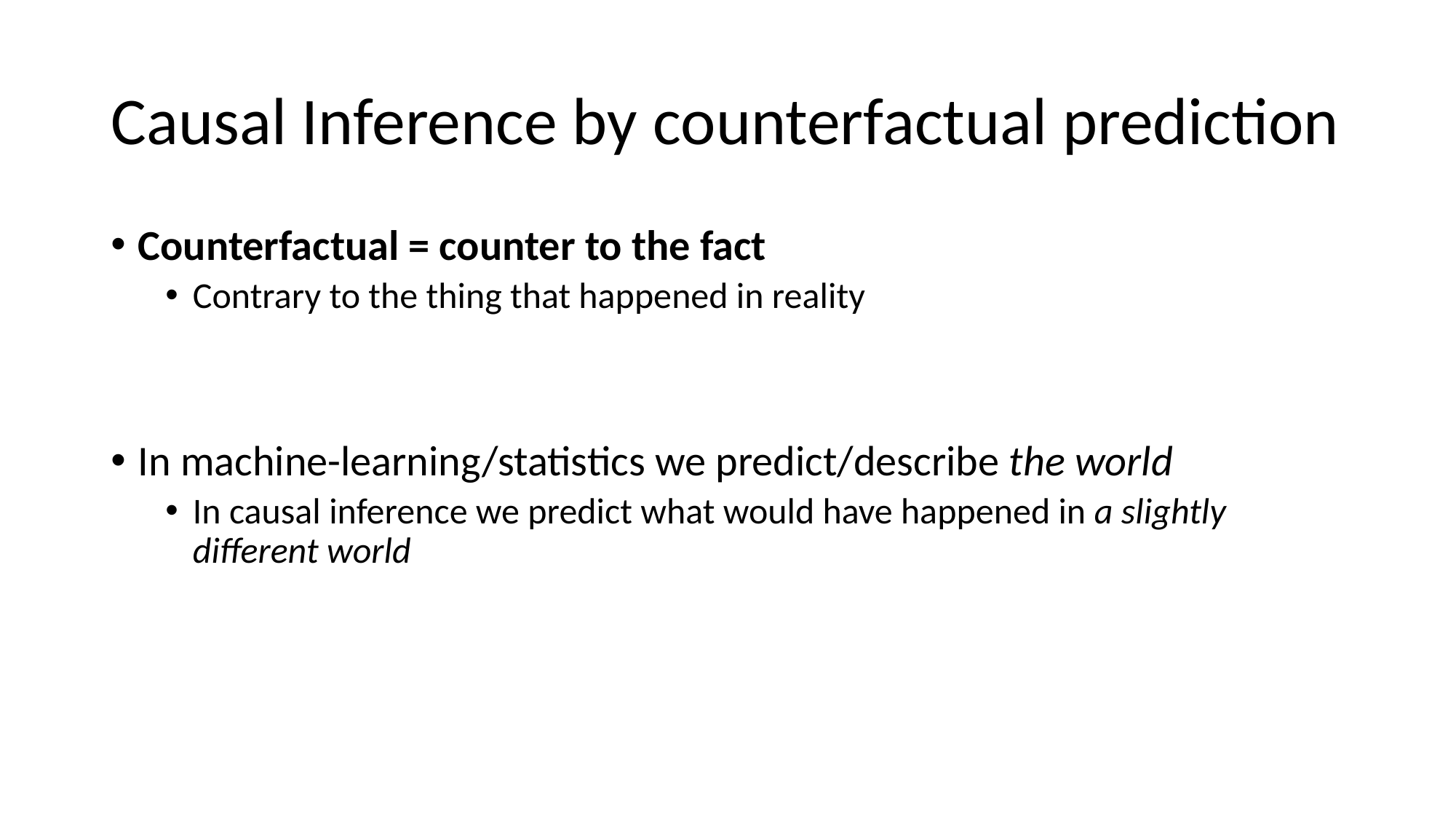

# Causal Inference by counterfactual prediction
Counterfactual = counter to the fact
Contrary to the thing that happened in reality

In machine-learning/statistics we predict/describe the world
In causal inference we predict what would have happened in a slightly different world